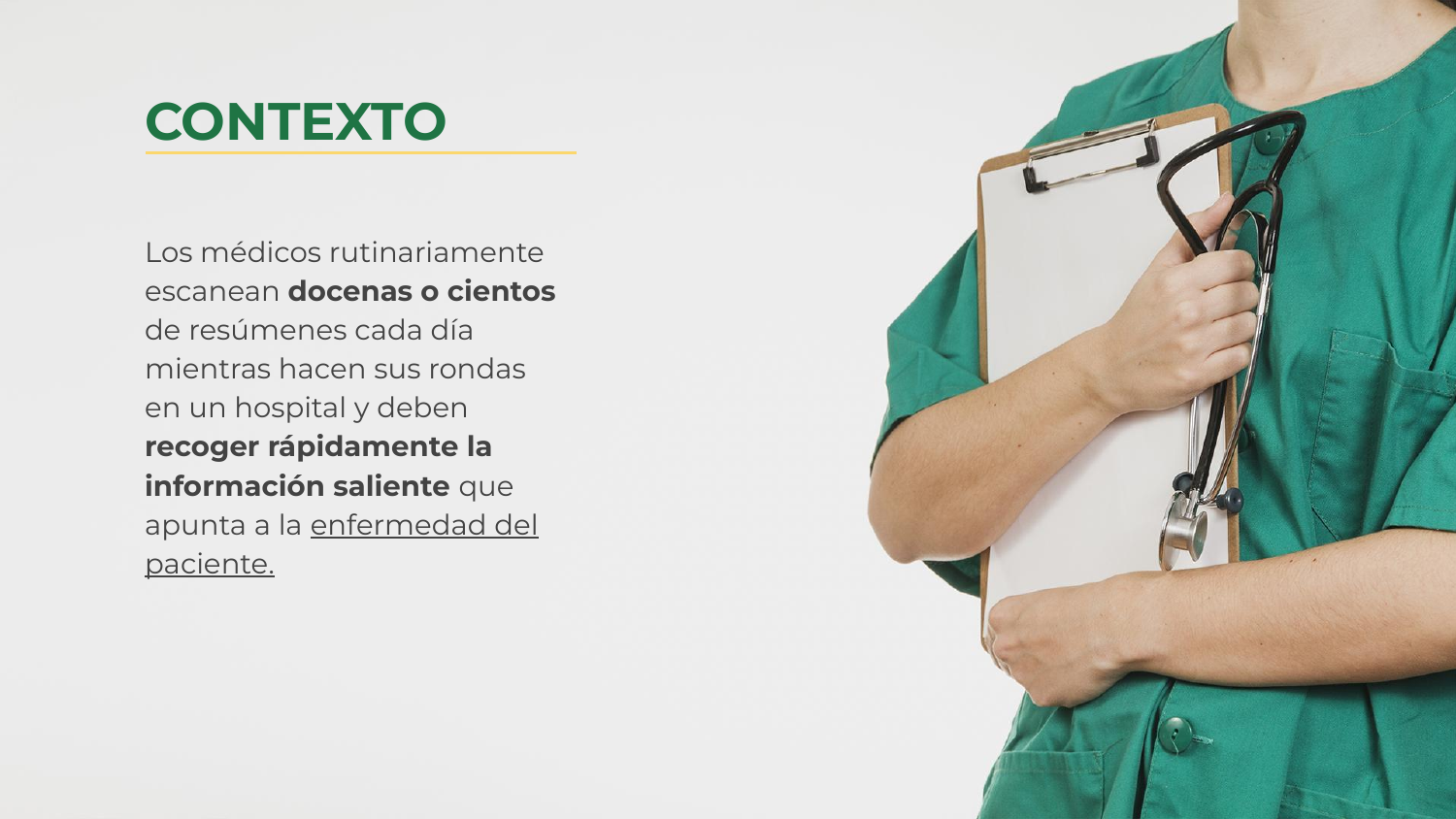

# CONTEXTO
Los médicos rutinariamente escanean docenas o cientos de resúmenes cada día mientras hacen sus rondas en un hospital y deben recoger rápidamente la información saliente que apunta a la enfermedad del paciente.